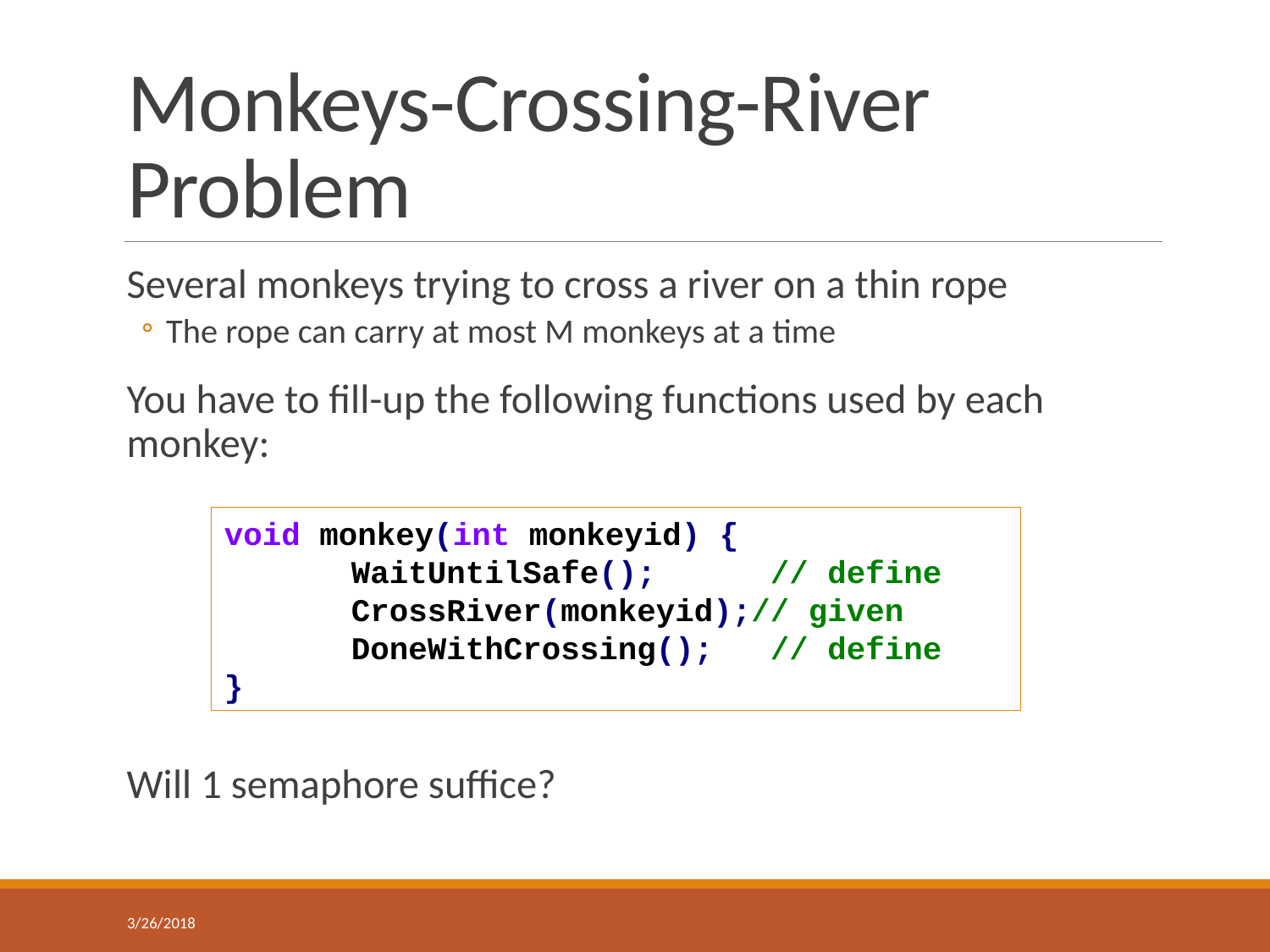

# Monkeys-Crossing-River Problem
Several monkeys trying to cross a river on a thin rope
The rope can carry at most M monkeys at a time
You have to fill-up the following functions used by each monkey:

Will 1 semaphore suffice?
void monkey(int monkeyid) {
	WaitUntilSafe(); 	  // define
	CrossRiver(monkeyid);// given
	DoneWithCrossing();	  // define
}
3/26/2018